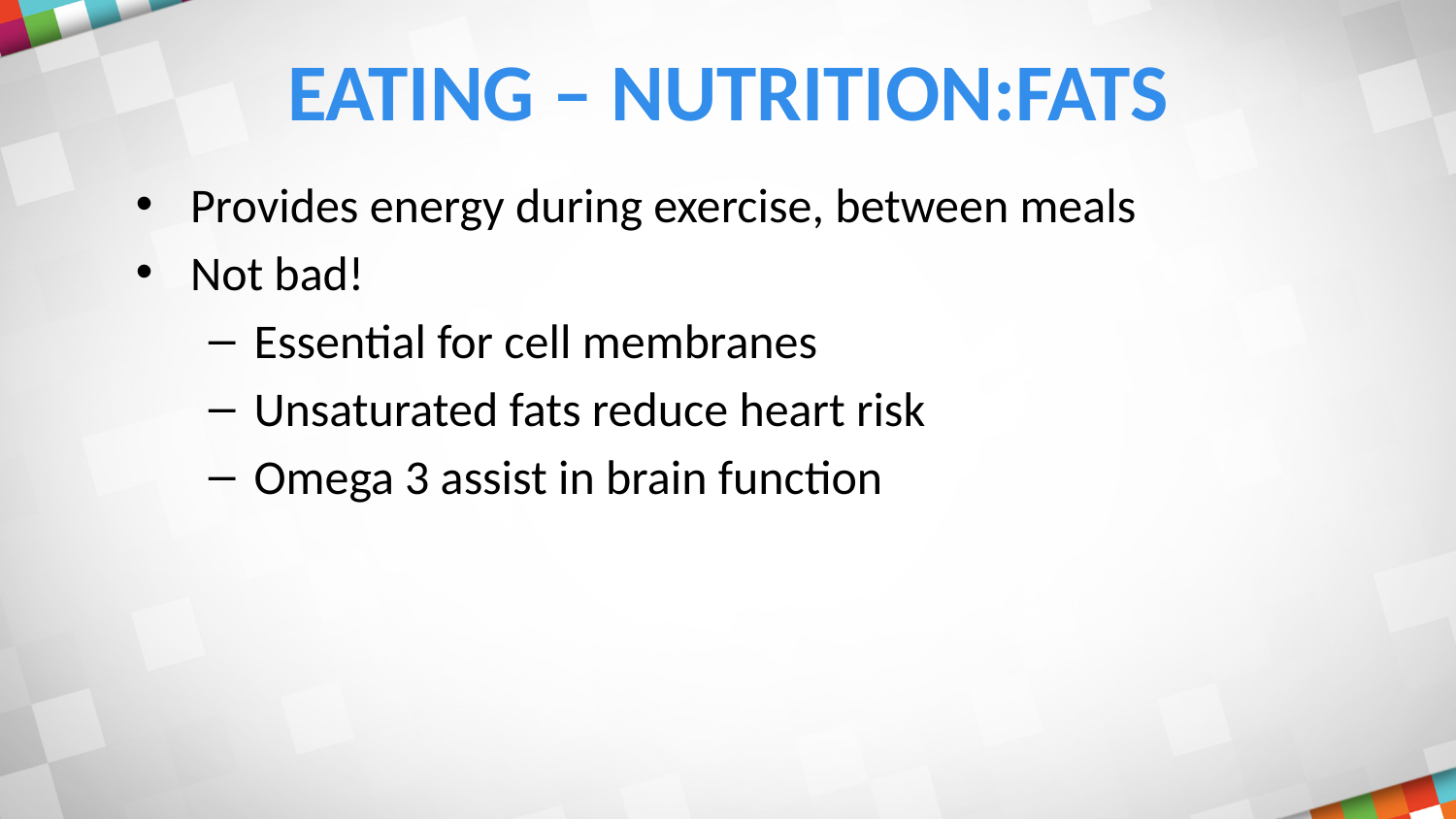

# Eating – Nutrition:Fats
Provides energy during exercise, between meals
Not bad!
Essential for cell membranes
Unsaturated fats reduce heart risk
Omega 3 assist in brain function